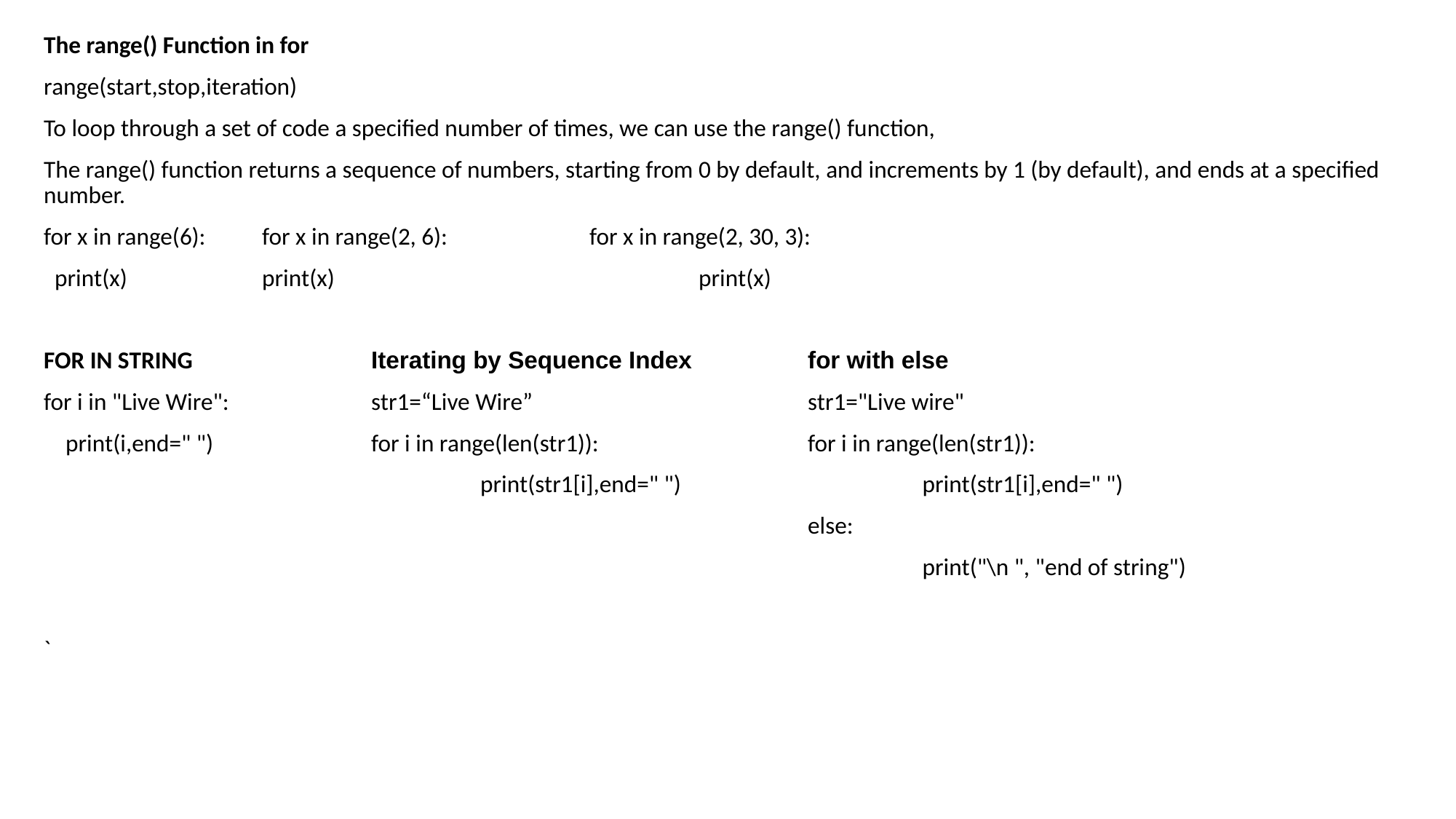

The range() Function in for
range(start,stop,iteration)
To loop through a set of code a specified number of times, we can use the range() function,
The range() function returns a sequence of numbers, starting from 0 by default, and increments by 1 (by default), and ends at a specified number.
for x in range(6):	for x in range(2, 6):		for x in range(2, 30, 3):
  print(x)		print(x)				print(x)

FOR IN STRING		Iterating by Sequence Index 	for with else
for i in "Live Wire":		str1=“Live Wire”			str1="Live wire"
    print(i,end=" ")		for i in range(len(str1)):		for i in range(len(str1)):
				print(str1[i],end=" ")			 print(str1[i],end=" ")
							else:
   								 print("\n ", "end of string")

`